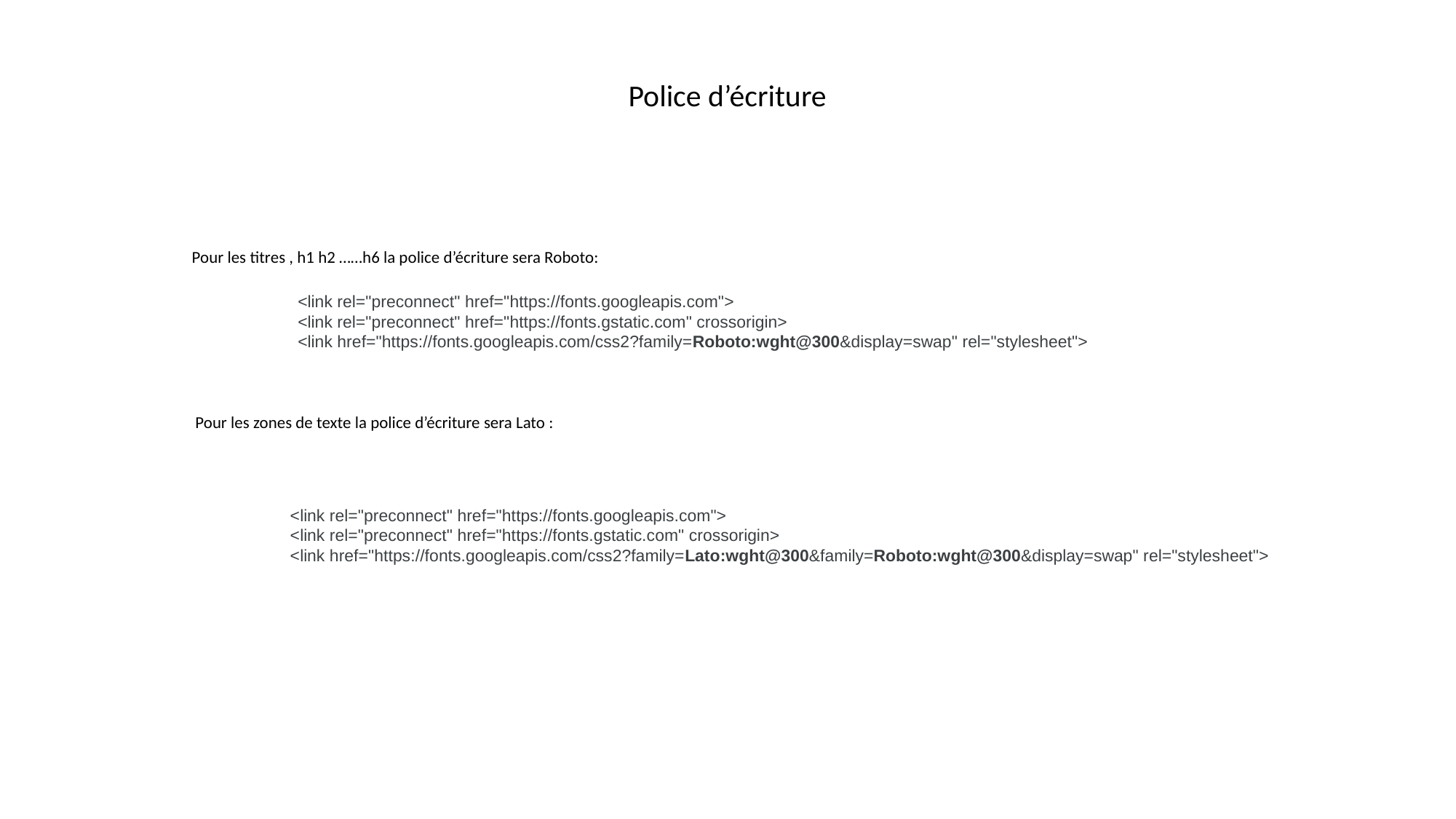

Police d’écriture
Pour les titres , h1 h2 ……h6 la police d’écriture sera Roboto:
<link rel="preconnect" href="https://fonts.googleapis.com">
<link rel="preconnect" href="https://fonts.gstatic.com" crossorigin>
<link href="https://fonts.googleapis.com/css2?family=Roboto:wght@300&display=swap" rel="stylesheet">
Pour les zones de texte la police d’écriture sera Lato :
<link rel="preconnect" href="https://fonts.googleapis.com">
<link rel="preconnect" href="https://fonts.gstatic.com" crossorigin>
<link href="https://fonts.googleapis.com/css2?family=Lato:wght@300&family=Roboto:wght@300&display=swap" rel="stylesheet">